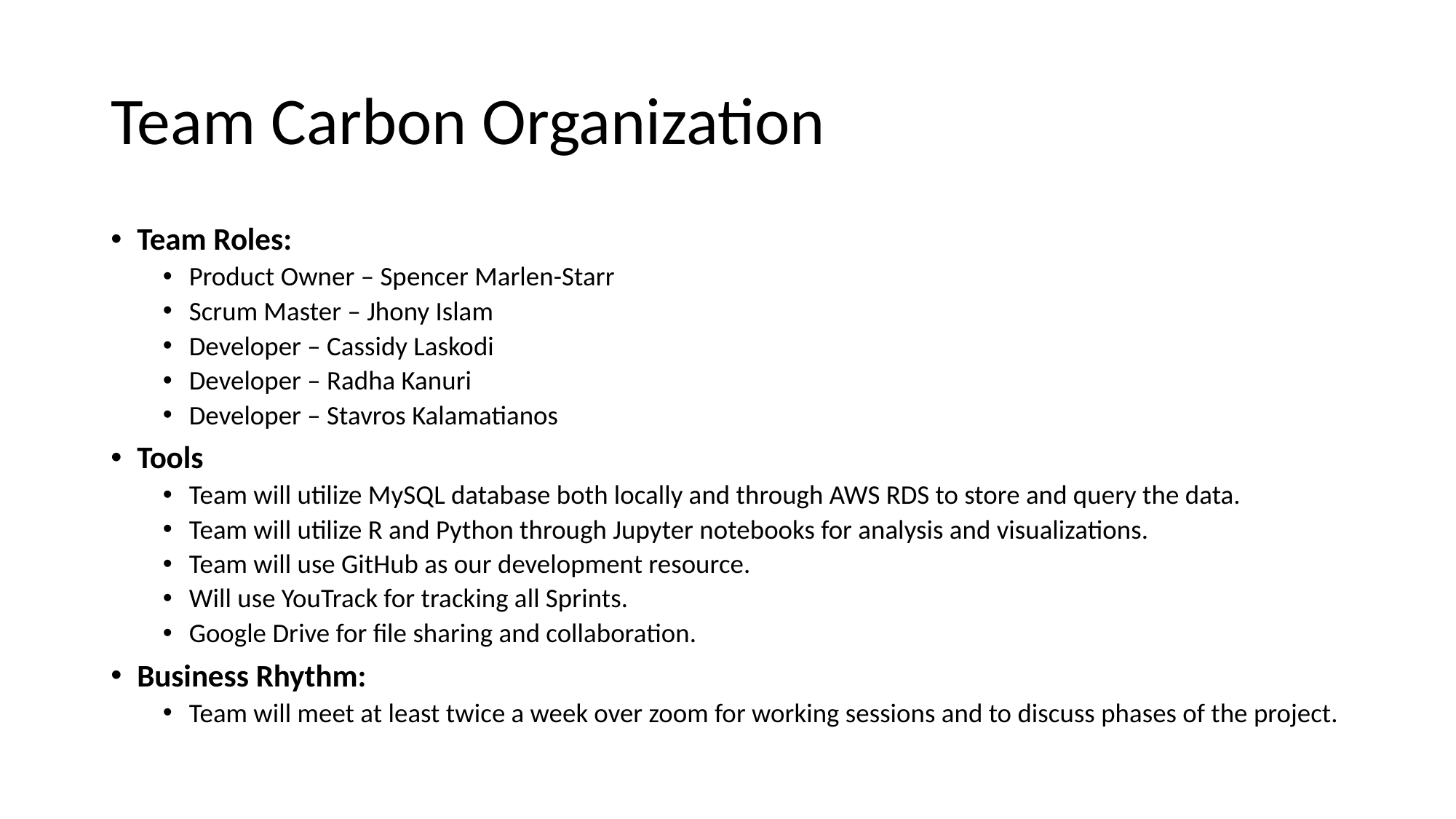

# Team Carbon Organization
Team Roles:
Product Owner – Spencer Marlen-Starr
Scrum Master – Jhony Islam
Developer – Cassidy Laskodi
Developer – Radha Kanuri
Developer – Stavros Kalamatianos
Tools
Team will utilize MySQL database both locally and through AWS RDS to store and query the data.
Team will utilize R and Python through Jupyter notebooks for analysis and visualizations.
Team will use GitHub as our development resource.
Will use YouTrack for tracking all Sprints.
Google Drive for file sharing and collaboration.
Business Rhythm:
Team will meet at least twice a week over zoom for working sessions and to discuss phases of the project.